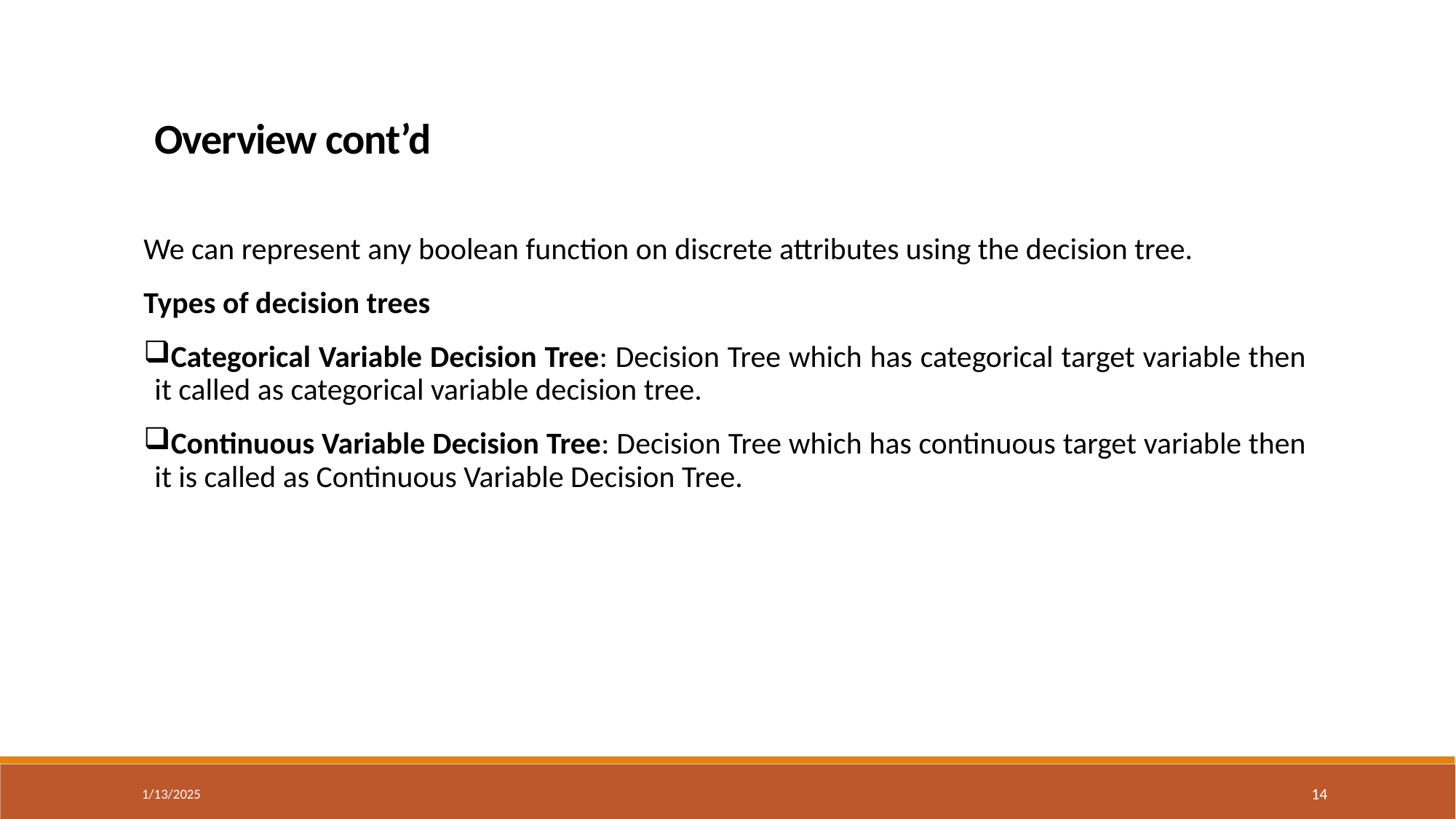

Overview cont’d
We can represent any boolean function on discrete attributes using the decision tree.
Types of decision trees
Categorical Variable Decision Tree: Decision Tree which has categorical target variable then it called as categorical variable decision tree.
Continuous Variable Decision Tree: Decision Tree which has continuous target variable then it is called as Continuous Variable Decision Tree.

1/13/2025
14